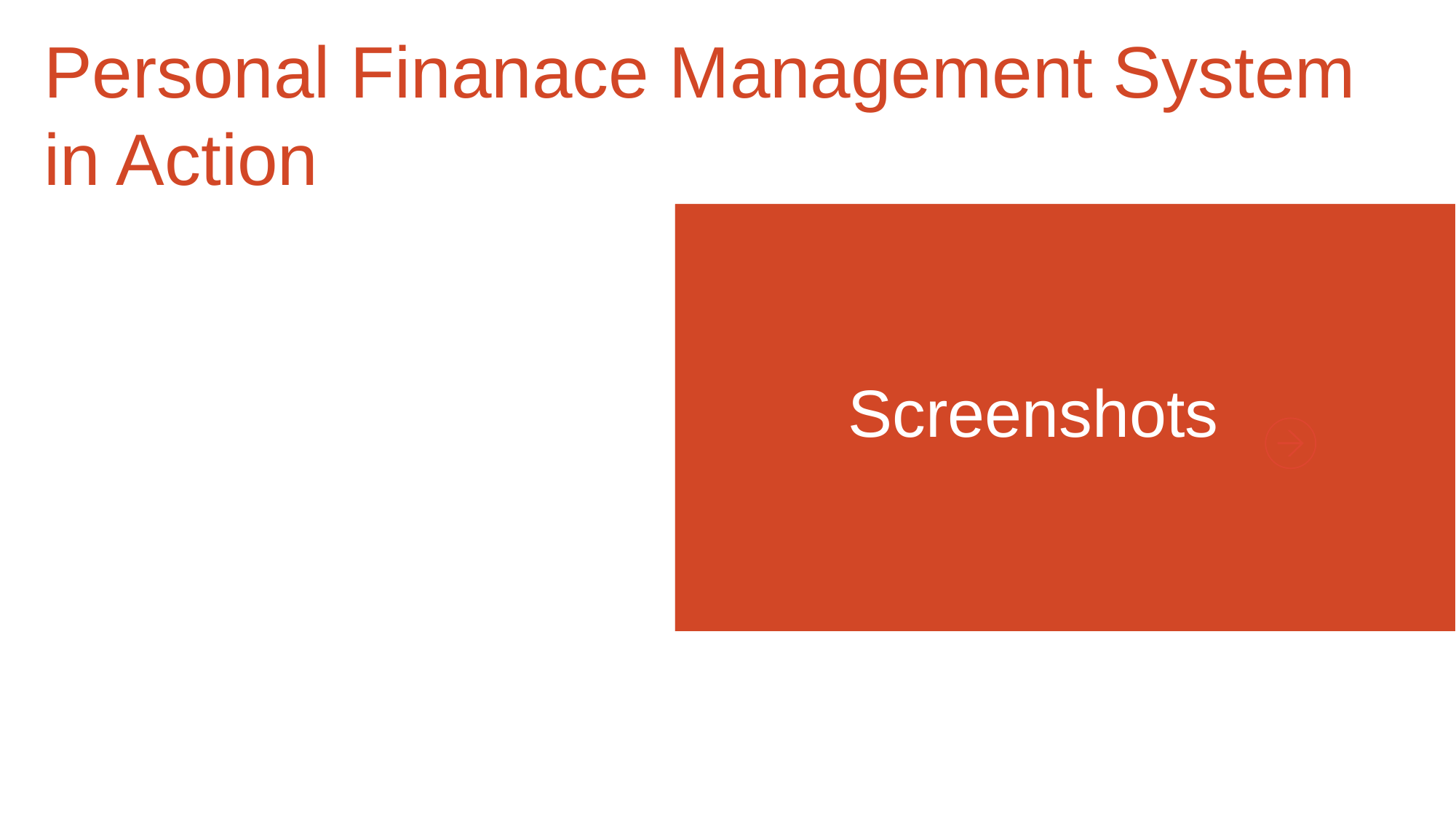

# Personal Finanace Management System in Action
Screenshots